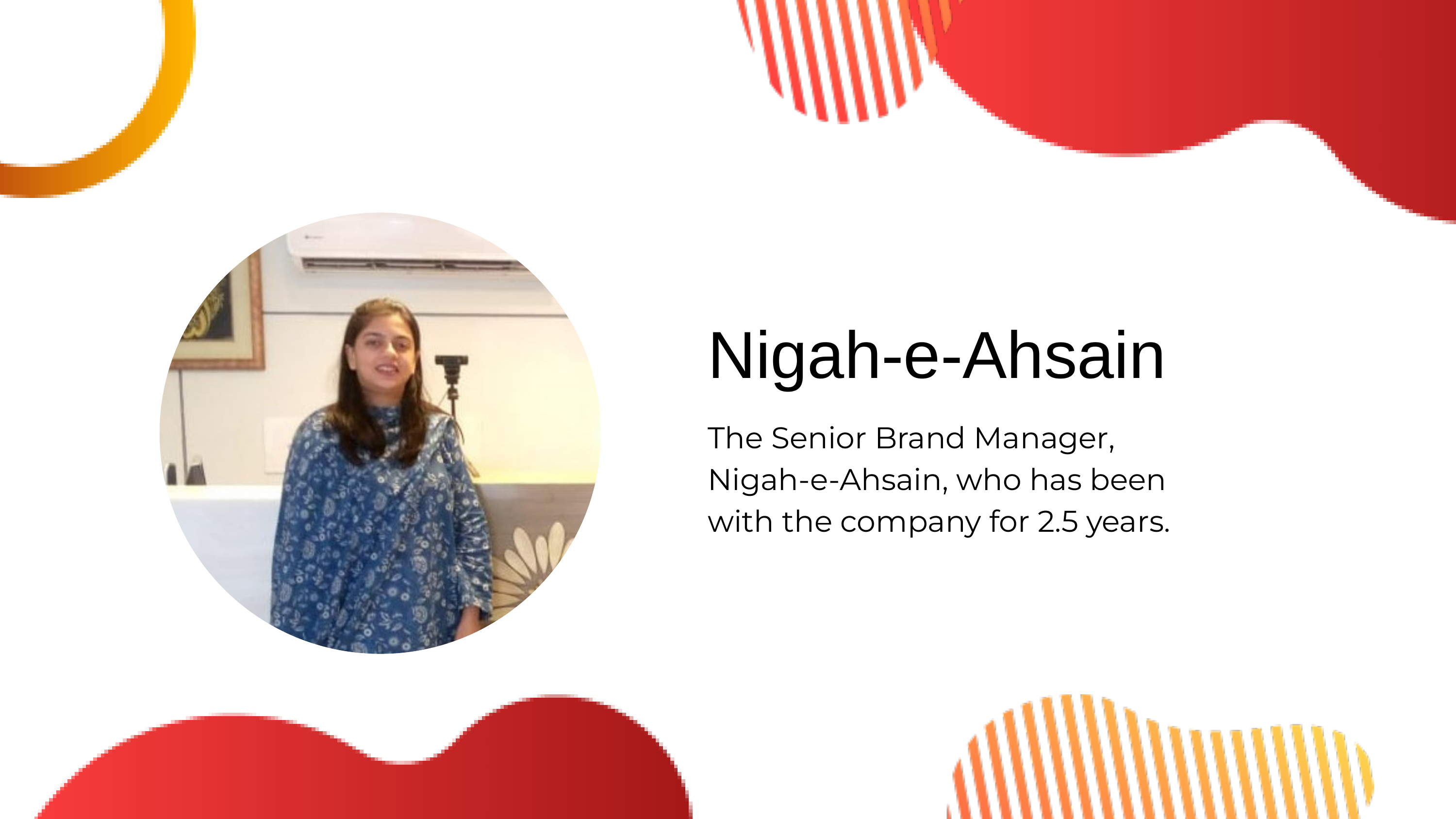

Nigah-e-Ahsain
The Senior Brand Manager, Nigah-e-Ahsain, who has been with the company for 2.5 years.